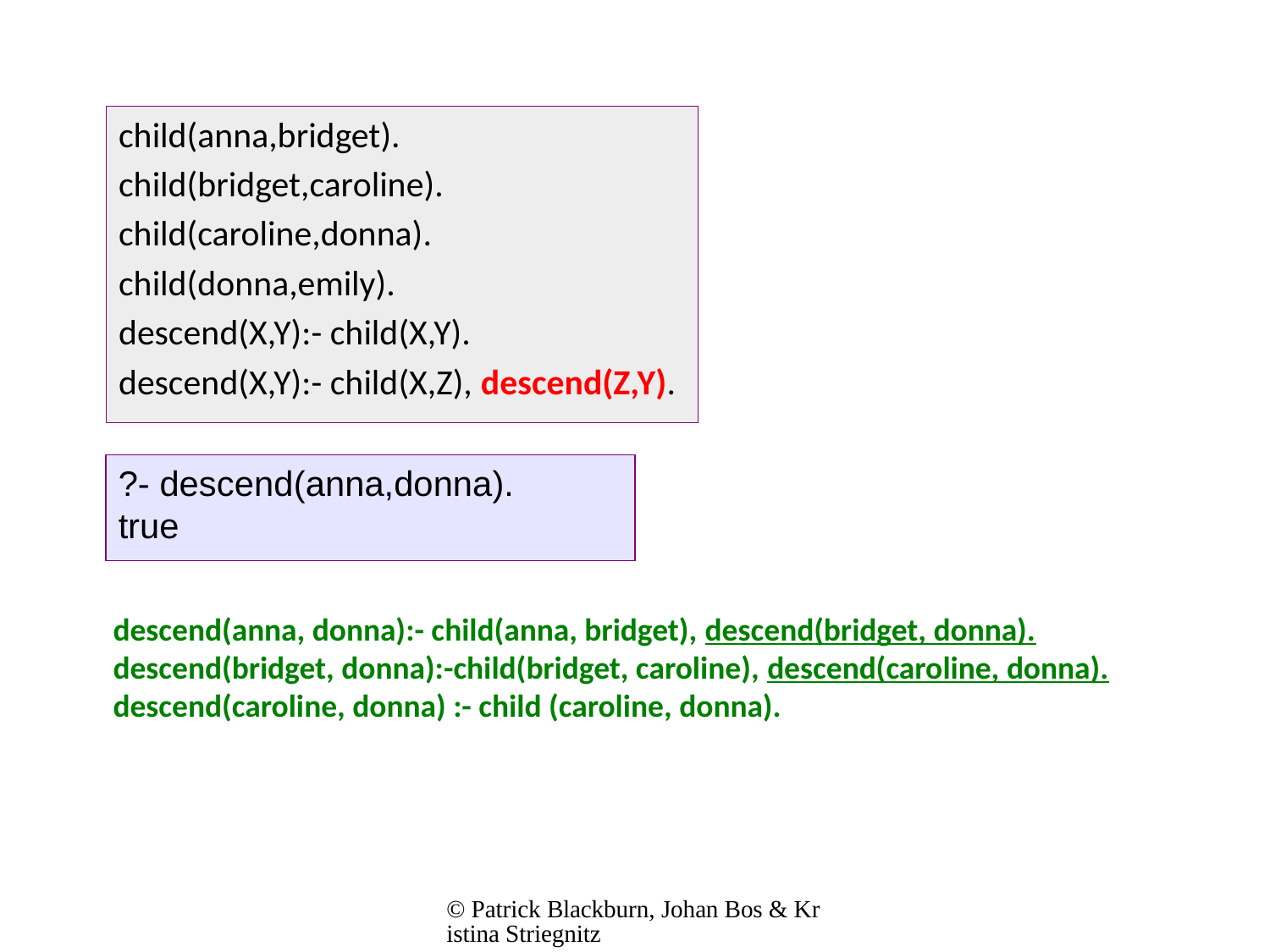

child(anna,bridget).
child(bridget,caroline).
child(caroline,donna).
child(donna,emily).
descend(X,Y):- child(X,Y).
descend(X,Y):- child(X,Z), descend(Z,Y).
?- descend(anna,donna).
true
descend(anna, donna):- child(anna, bridget), descend(bridget, donna).
descend(bridget, donna):-child(bridget, caroline), descend(caroline, donna).
descend(caroline, donna) :- child (caroline, donna).
© Patrick Blackburn, Johan Bos & Kristina Striegnitz